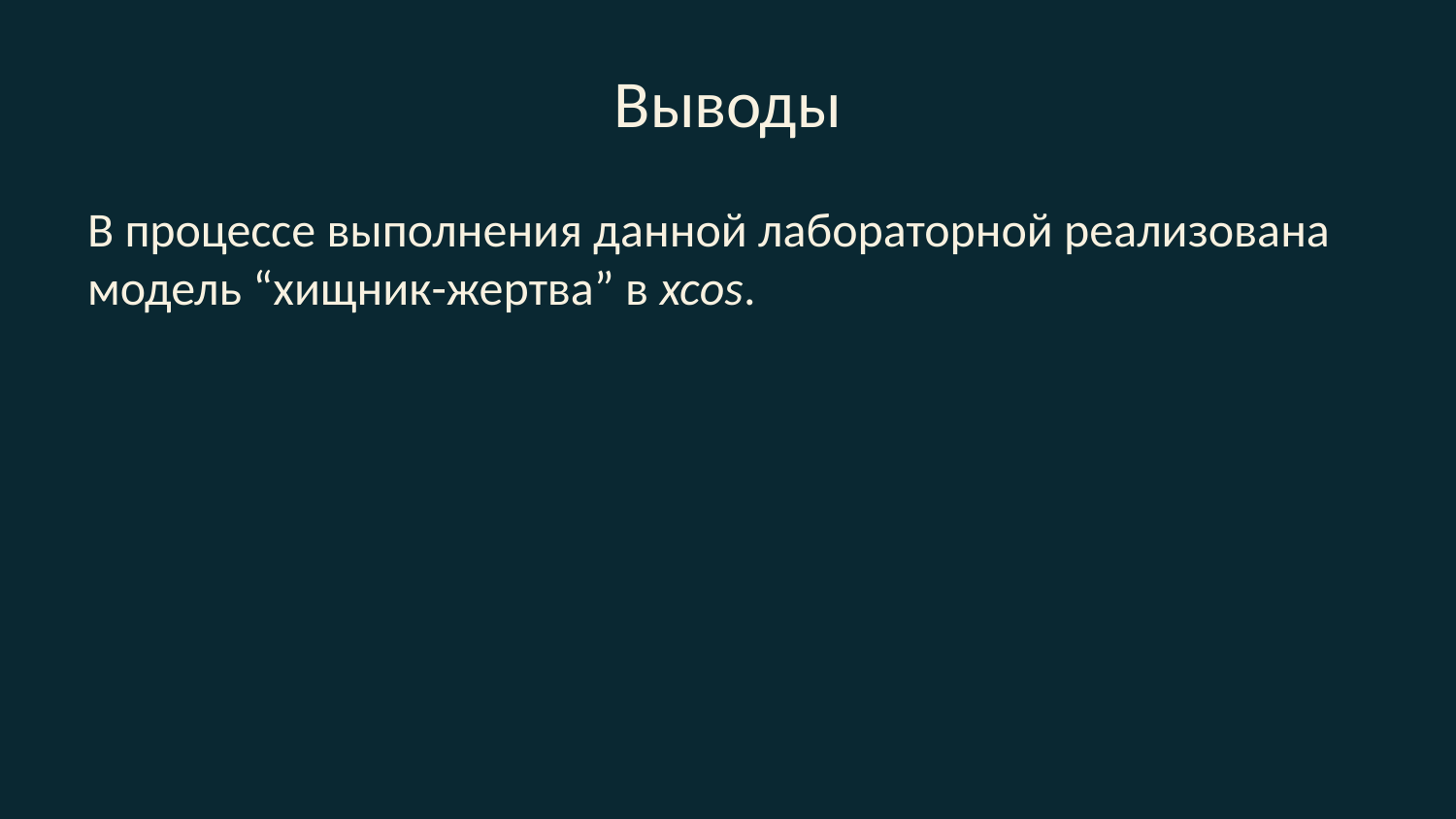

# Выводы
В процессе выполнения данной лабораторной реализована модель “хищник-жертва” в xcos.